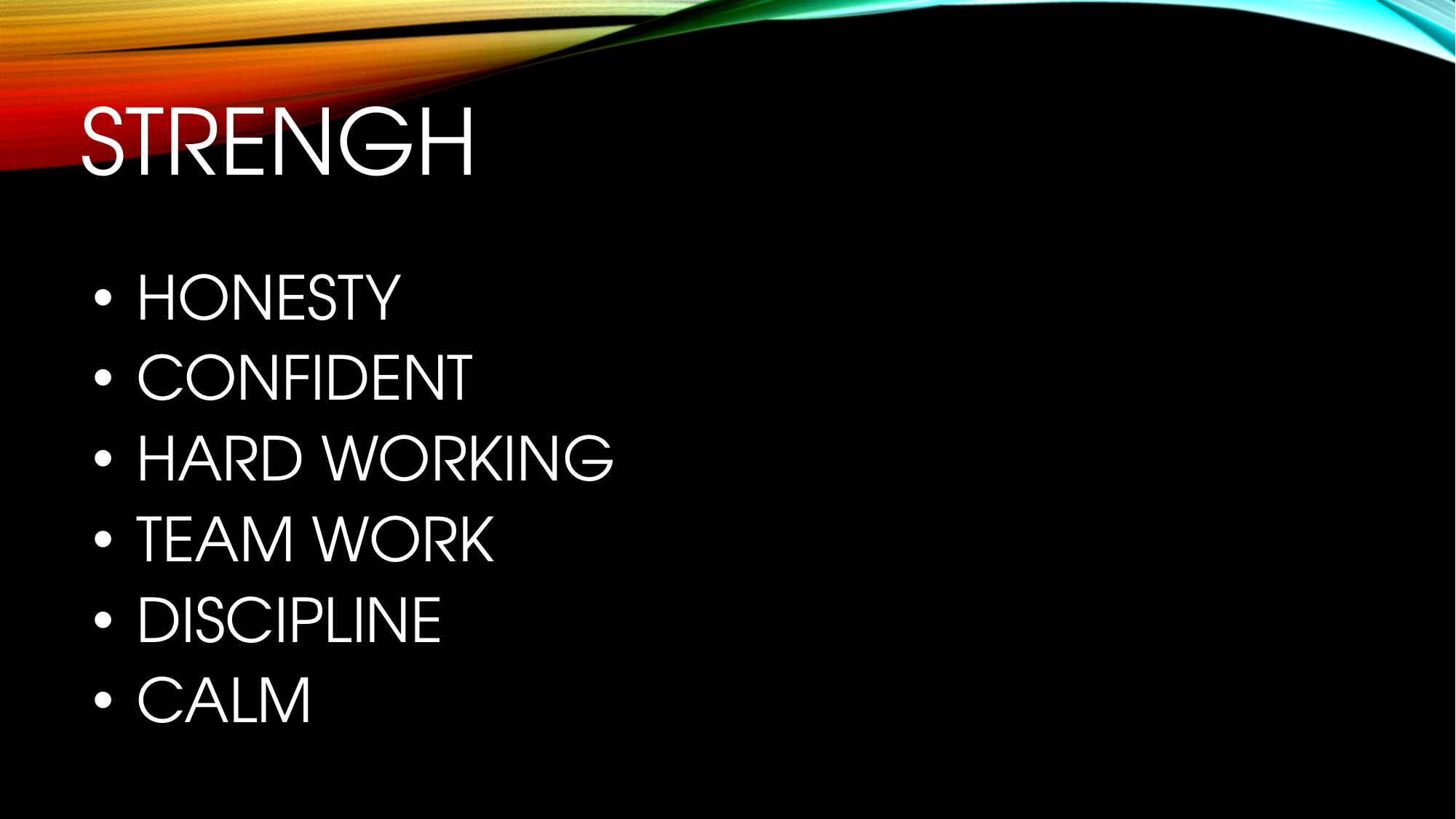

# STRENGH
 HONESTY
 CONFIDENT
 HARD WORKING
 TEAM WORK
 DISCIPLINE
 CALM